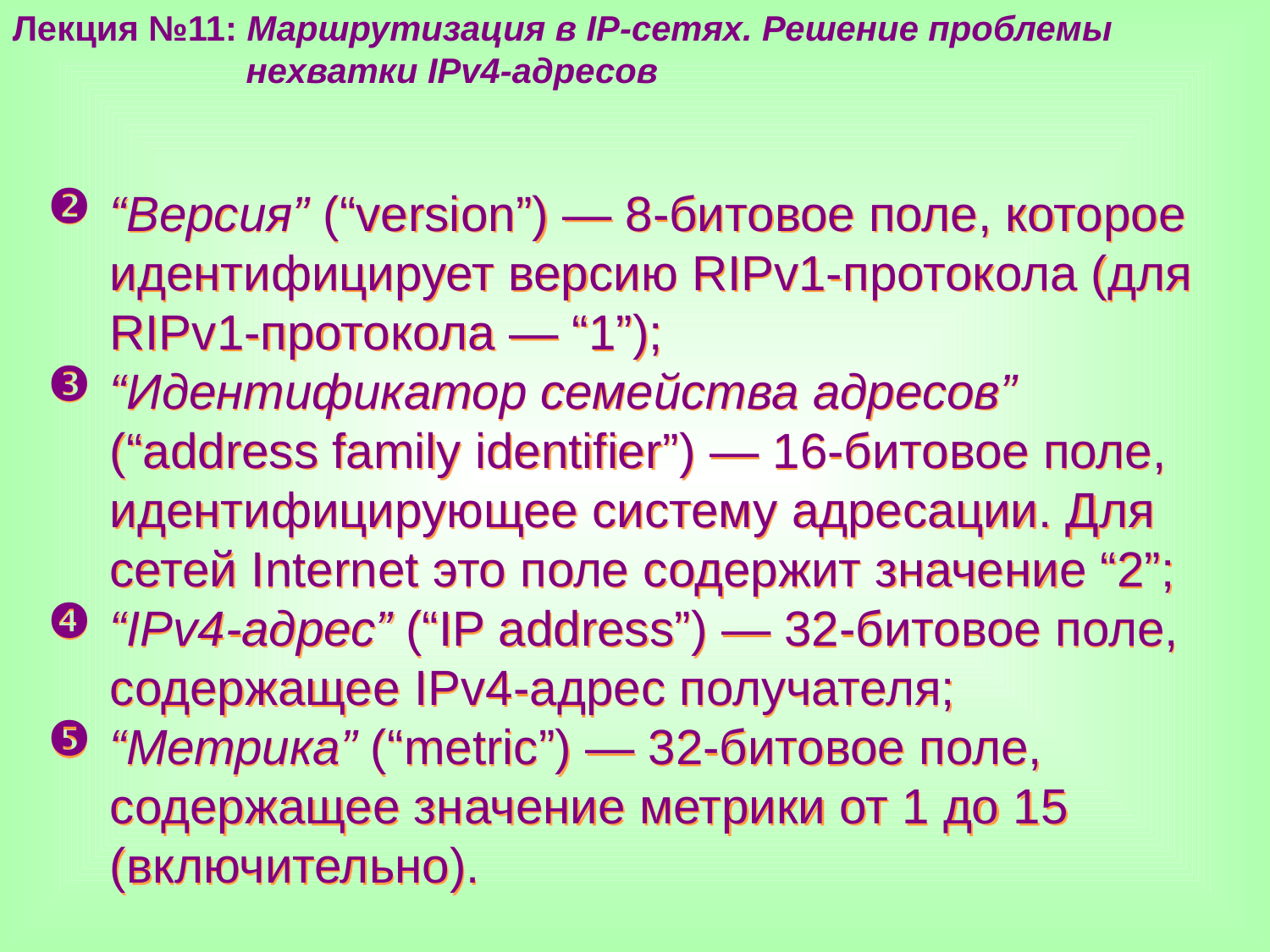

Лекция №11: Маршрутизация в IP-сетях. Решение проблемы
                        нехватки IPv4-адресов
“Версия” (“version”) — 8-битовое поле, которое идентифицирует версию RIPv1-протокола (для RIPv1-протокола — “1”);
“Идентификатор семейства адресов” (“address family identifier”) — 16-битовое поле, идентифицирующее систему адресации. Для сетей Internet это поле содержит значение “2”;
“IPv4-адрес” (“IP address”) — 32-битовое поле, содержащее IPv4-адрес получателя;
“Метрика” (“metric”) — 32-битовое поле, содержащее значение метрики от 1 до 15 (включительно).